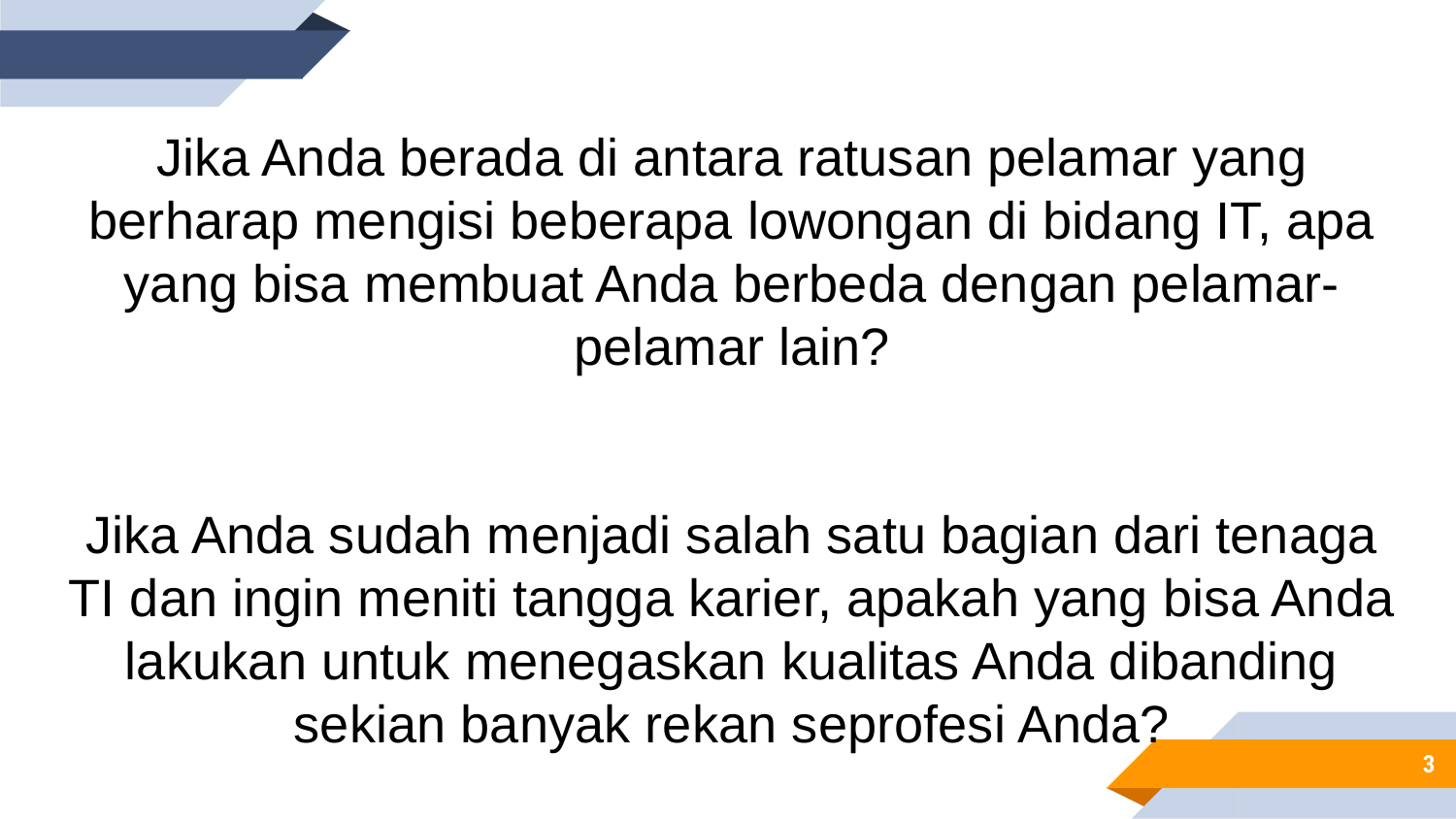

Jika Anda berada di antara ratusan pelamar yang berharap mengisi beberapa lowongan di bidang IT, apa yang bisa membuat Anda berbeda dengan pelamar-pelamar lain?

Jika Anda sudah menjadi salah satu bagian dari tenaga TI dan ingin meniti tangga karier, apakah yang bisa Anda lakukan untuk menegaskan kualitas Anda dibanding sekian banyak rekan seprofesi Anda?
3